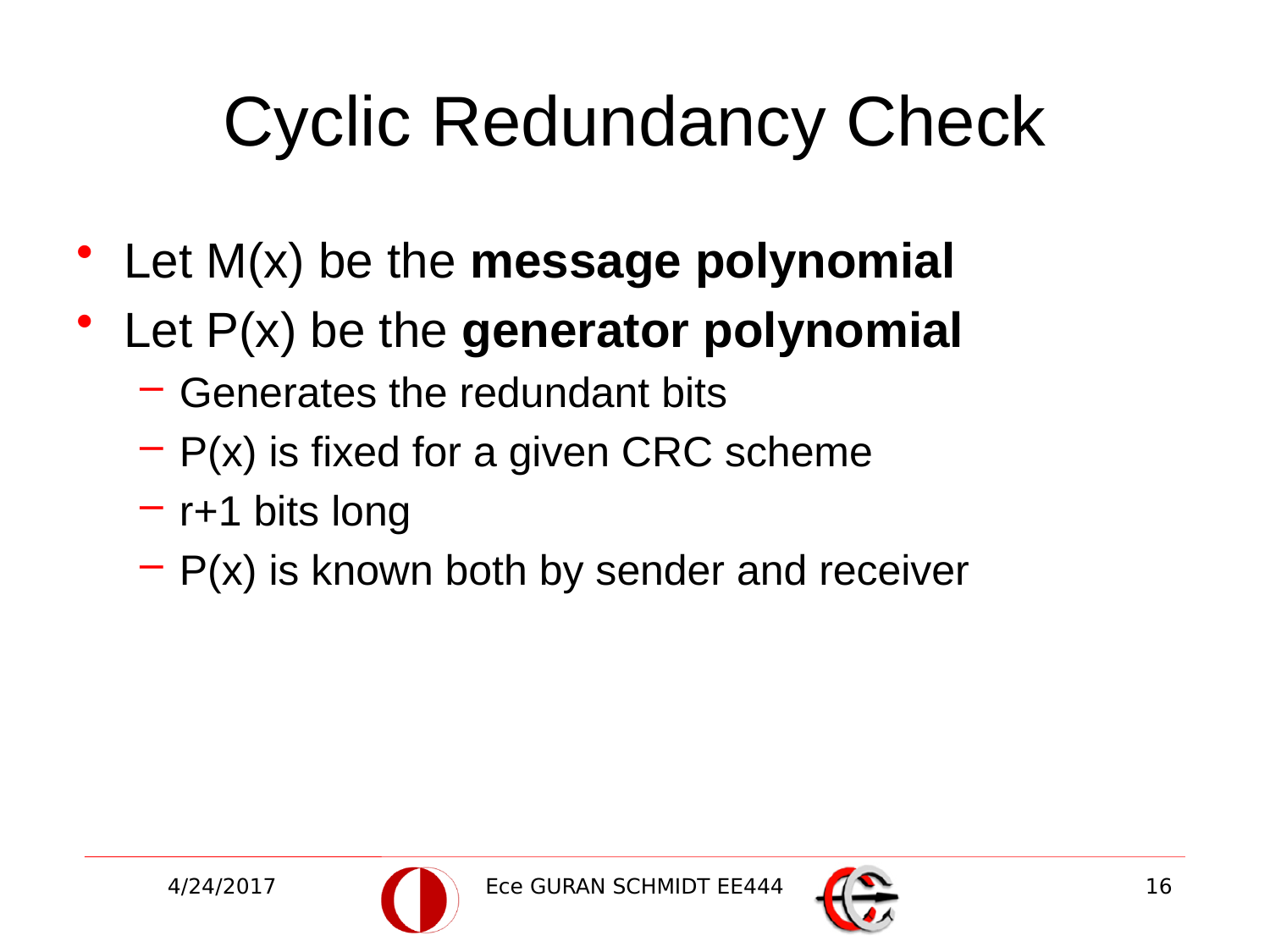

# Cyclic Redundancy Check
Let M(x) be the message polynomial
Let P(x) be the generator polynomial
Generates the redundant bits
P(x) is fixed for a given CRC scheme
r+1 bits long
P(x) is known both by sender and receiver
4/24/2017
Ece GURAN SCHMIDT EE444
16